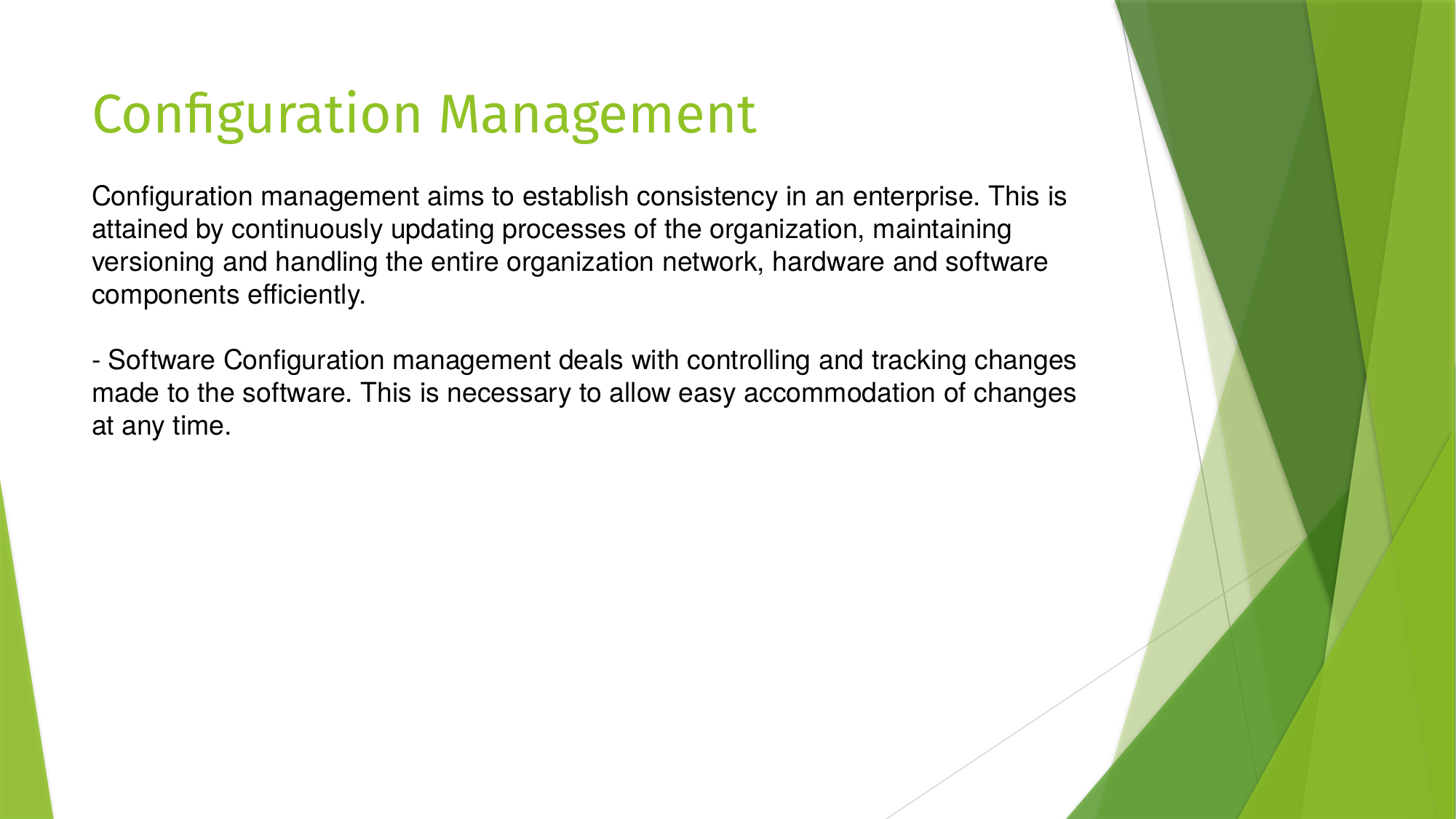

# Configuration Management
Configuration management aims to establish consistency in an enterprise. This is attained by continuously updating processes of the organization, maintaining versioning and handling the entire organization network, hardware and software components efficiently.
- Software Configuration management deals with controlling and tracking changes made to the software. This is necessary to allow easy accommodation of changes at any time.